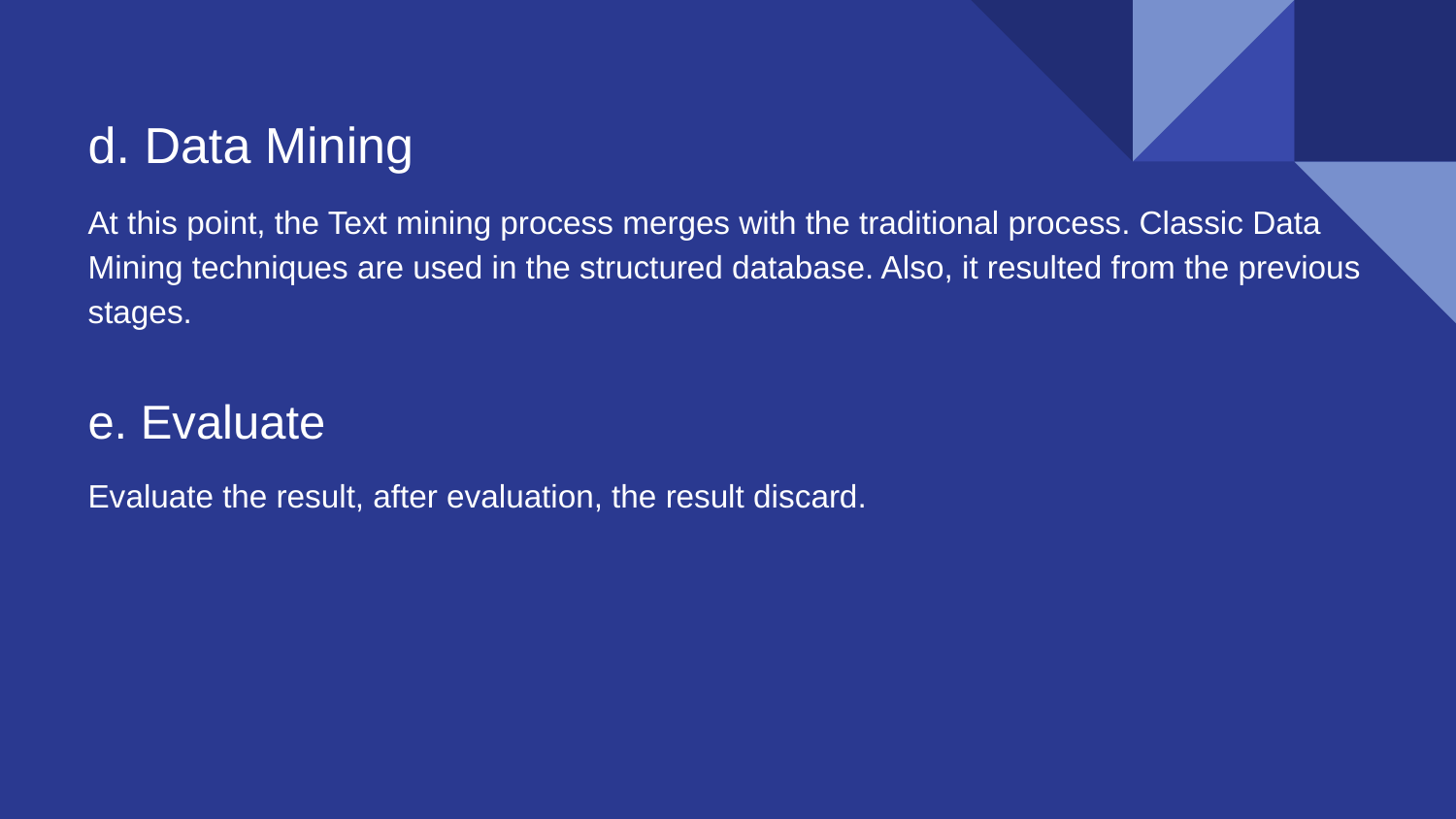

d. Data Mining
At this point, the Text mining process merges with the traditional process. Classic Data Mining techniques are used in the structured database. Also, it resulted from the previous stages.

e. Evaluate
Evaluate the result, after evaluation, the result discard.